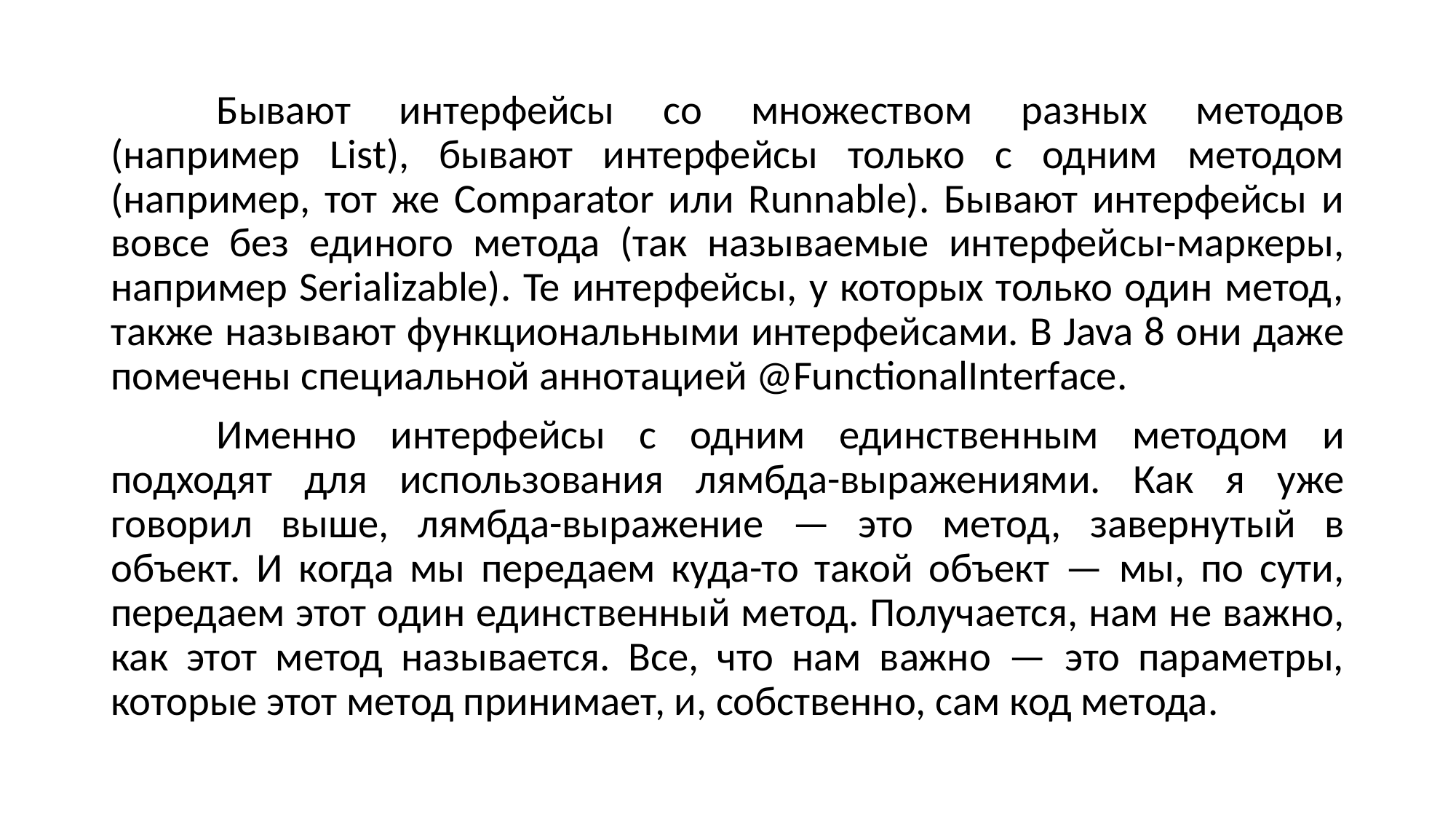

Бывают интерфейсы со множеством разных методов (например List), бывают интерфейсы только с одним методом (например, тот же Comparator или Runnable). Бывают интерфейсы и вовсе без единого метода (так называемые интерфейсы-маркеры, например Serializable). Те интерфейсы, у которых только один метод, также называют функциональными интерфейсами. В Java 8 они даже помечены специальной аннотацией @FunctionalInterface.
	Именно интерфейсы с одним единственным методом и подходят для использования лямбда-выражениями. Как я уже говорил выше, лямбда-выражение — это метод, завернутый в объект. И когда мы передаем куда-то такой объект — мы, по сути, передаем этот один единственный метод. Получается, нам не важно, как этот метод называется. Все, что нам важно — это параметры, которые этот метод принимает, и, собственно, сам код метода.